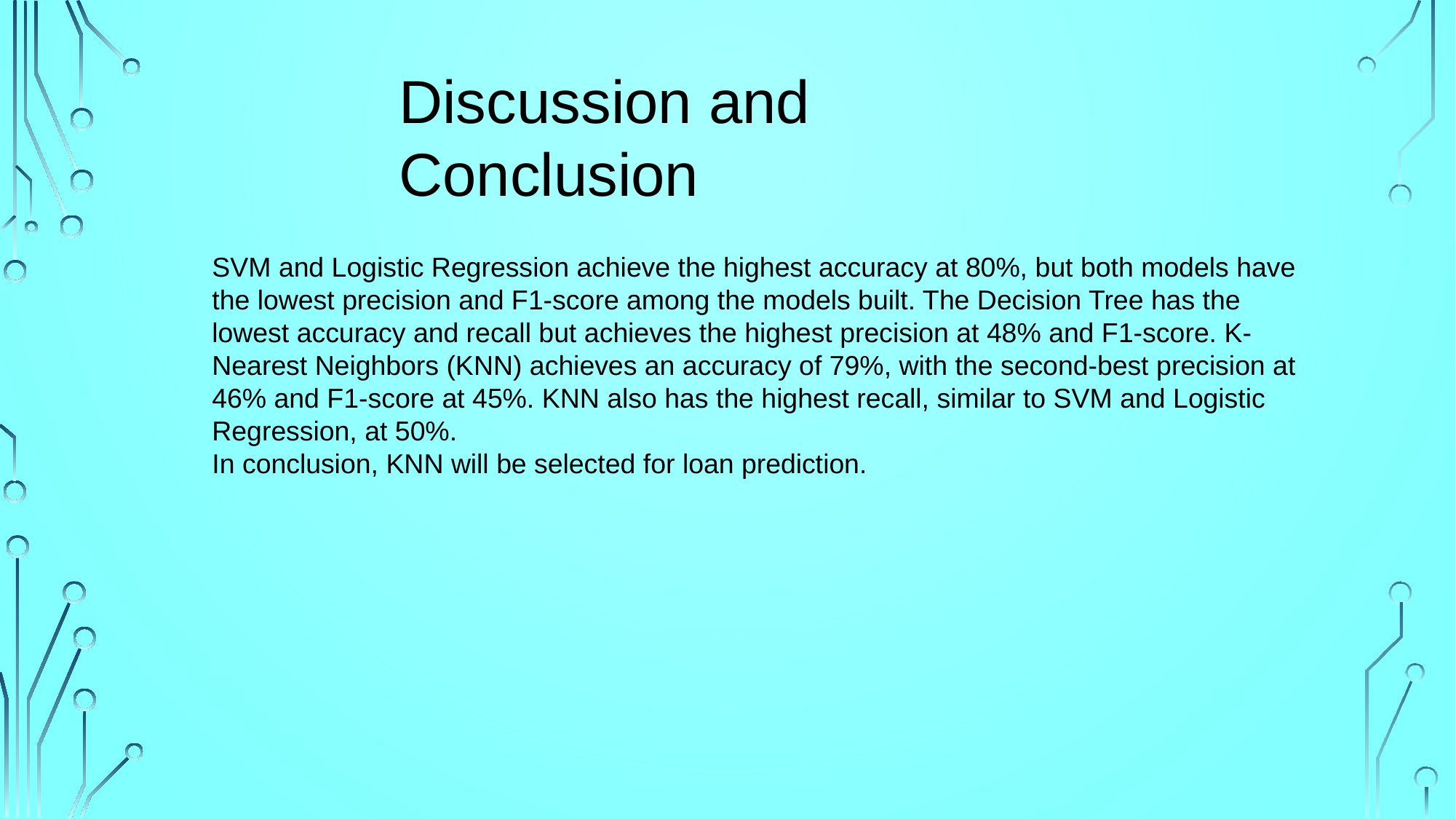

Discussion and Conclusion
SVM and Logistic Regression achieve the highest accuracy at 80%, but both models have the lowest precision and F1-score among the models built. The Decision Tree has the lowest accuracy and recall but achieves the highest precision at 48% and F1-score. K-Nearest Neighbors (KNN) achieves an accuracy of 79%, with the second-best precision at 46% and F1-score at 45%. KNN also has the highest recall, similar to SVM and Logistic Regression, at 50%.
In conclusion, KNN will be selected for loan prediction.